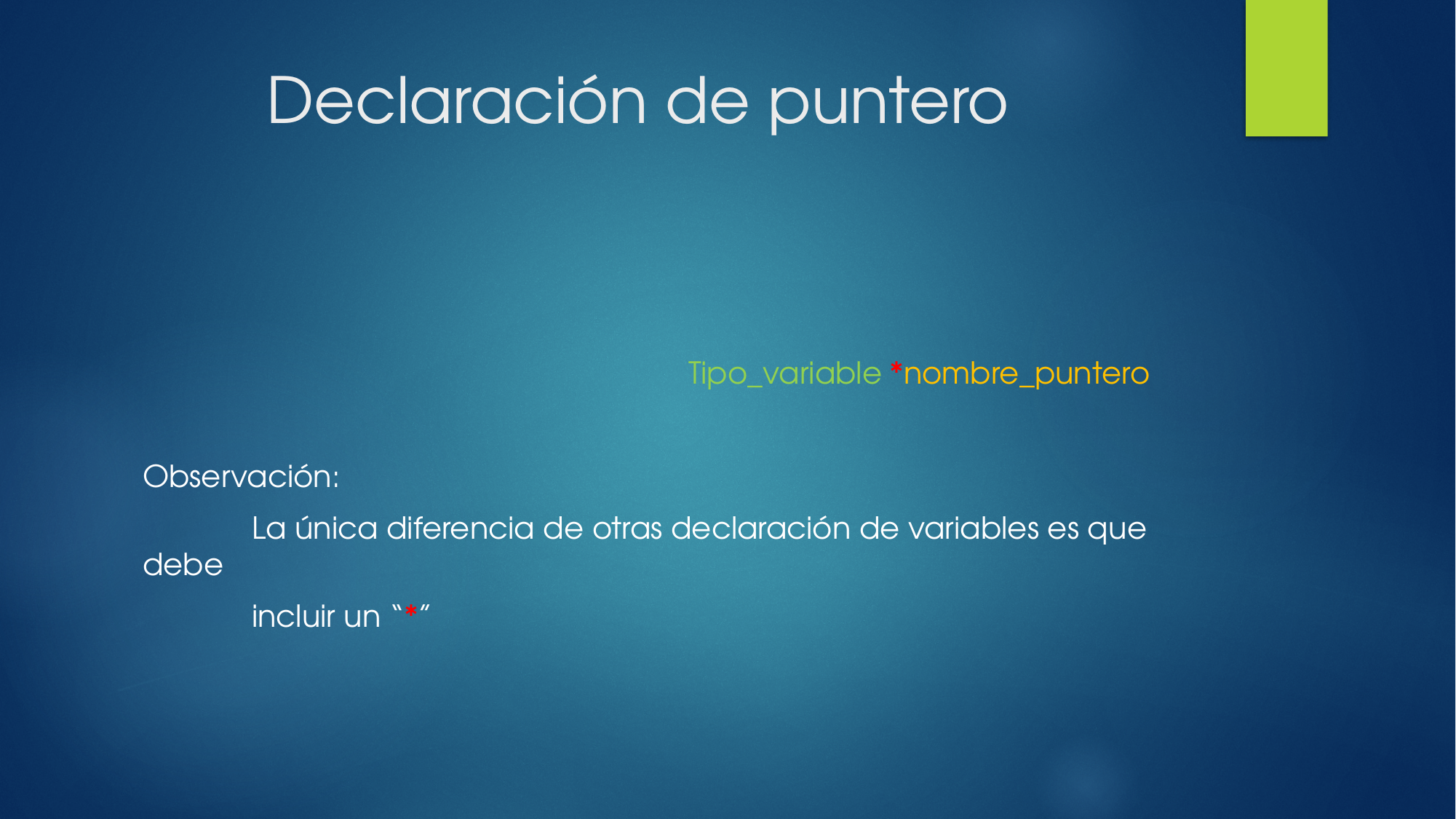

# Declaración de puntero

					Tipo_variable *nombre_puntero

Observación:
	La única diferencia de otras declaración de variables es que debe
	incluir un “*”